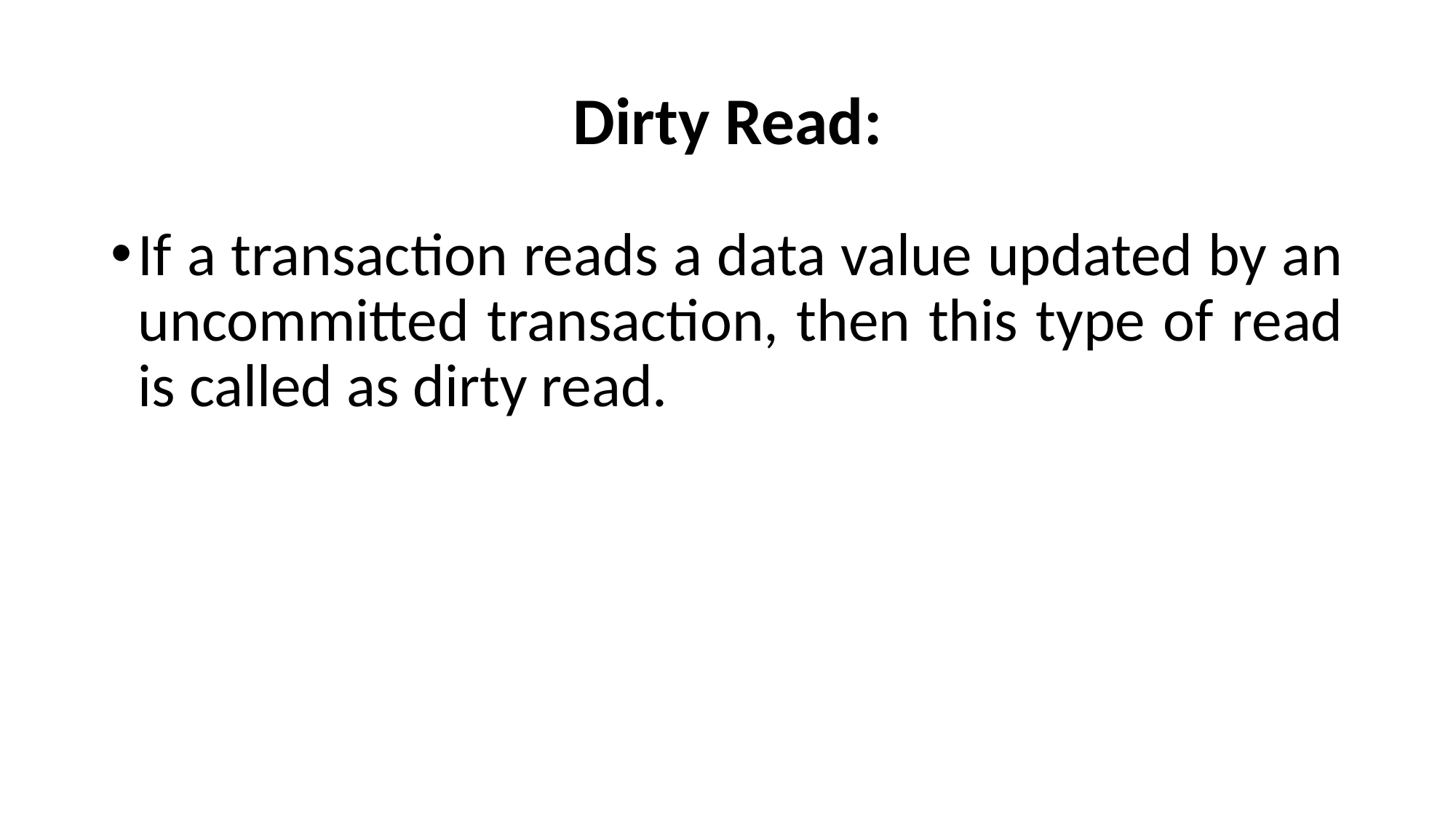

# Dirty Read:
If a transaction reads a data value updated by an uncommitted transaction, then this type of read is called as dirty read.